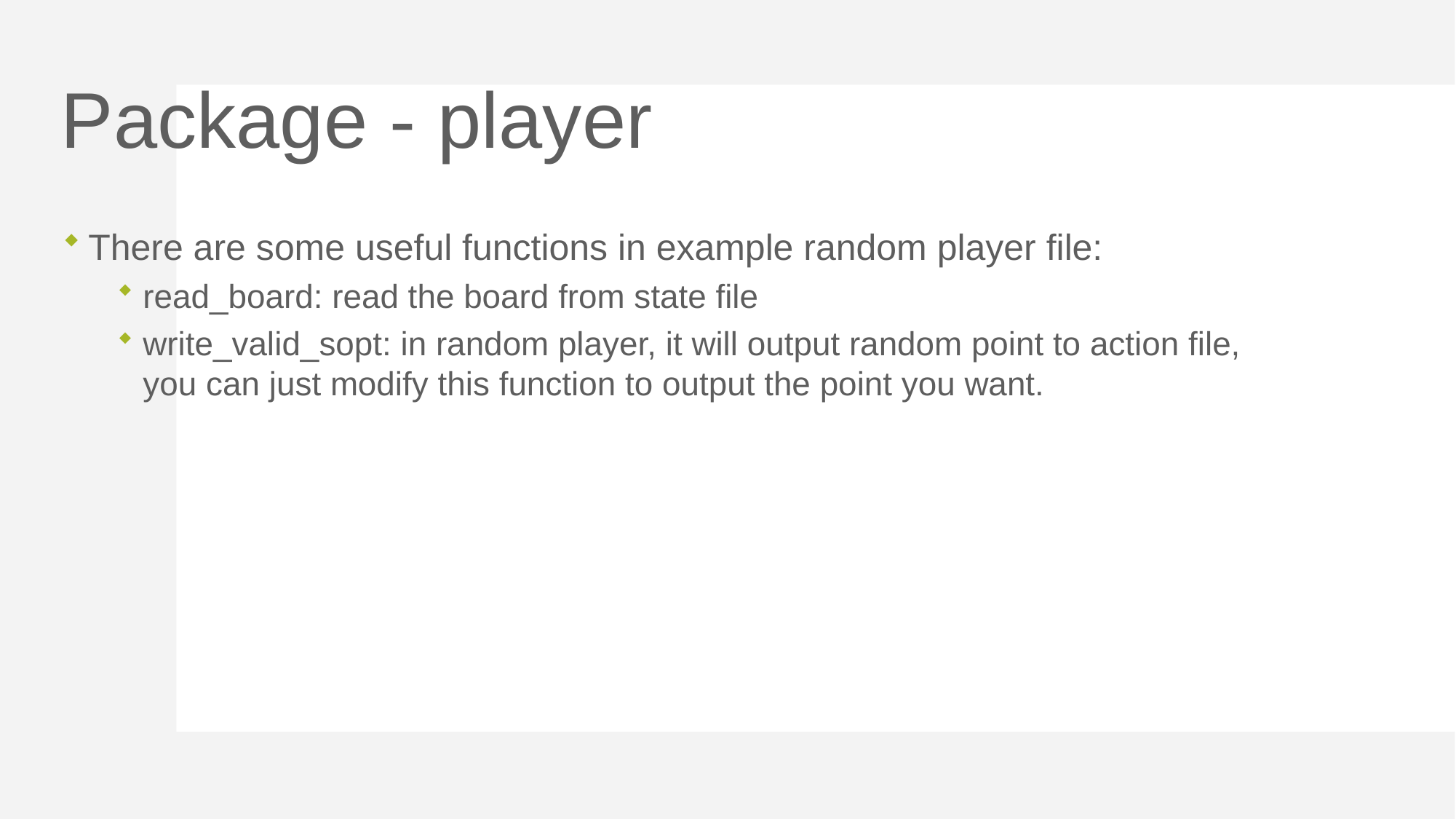

# Package - player
There are some useful functions in example random player file:
read_board: read the board from state file
write_valid_sopt: in random player, it will output random point to action file, you can just modify this function to output the point you want.